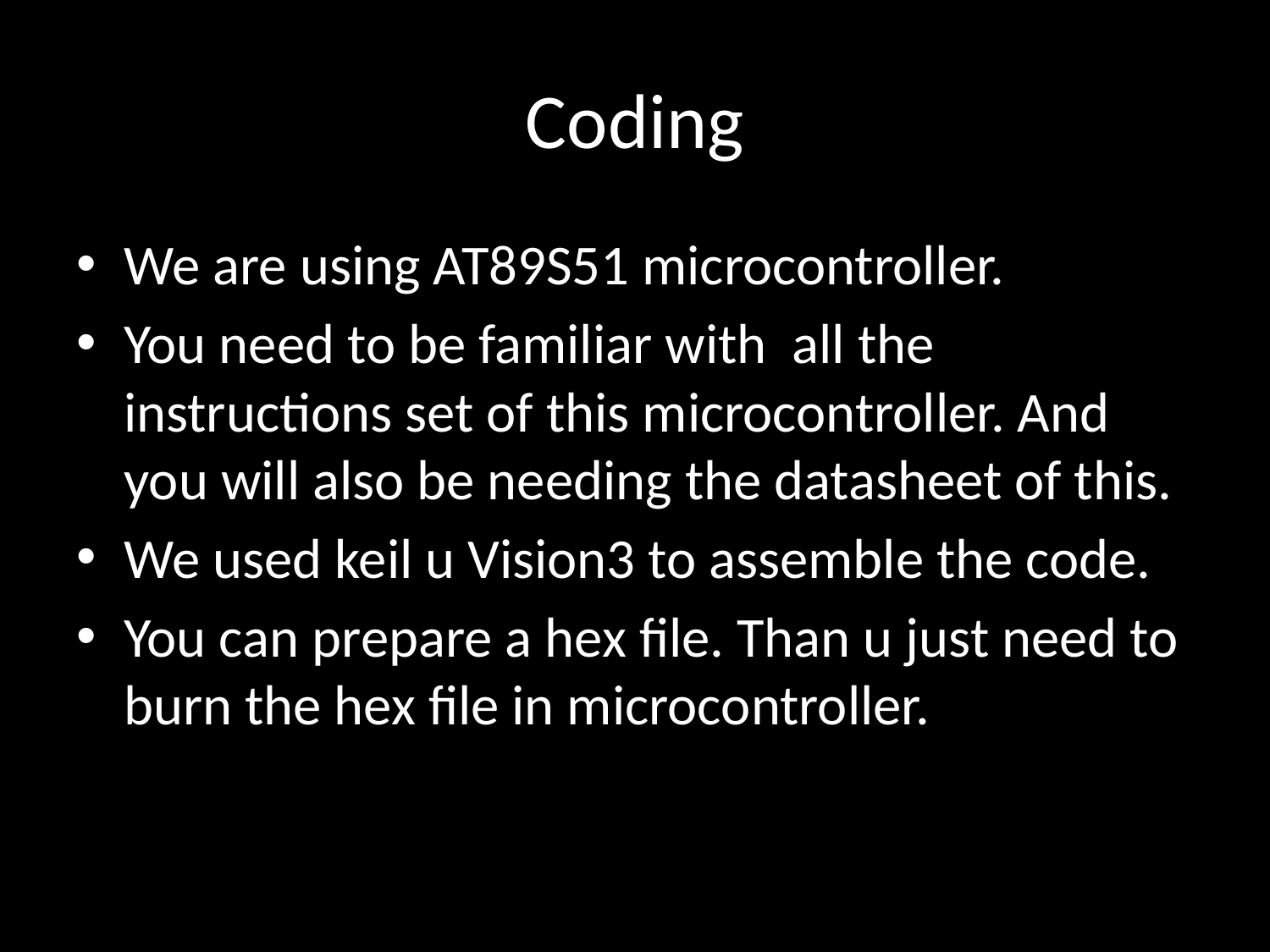

# Coding
We are using AT89S51 microcontroller.
You need to be familiar with  all the instructions set of this microcontroller. And you will also be needing the datasheet of this.
We used keil u Vision3 to assemble the code.
You can prepare a hex file. Than u just need to burn the hex file in microcontroller.